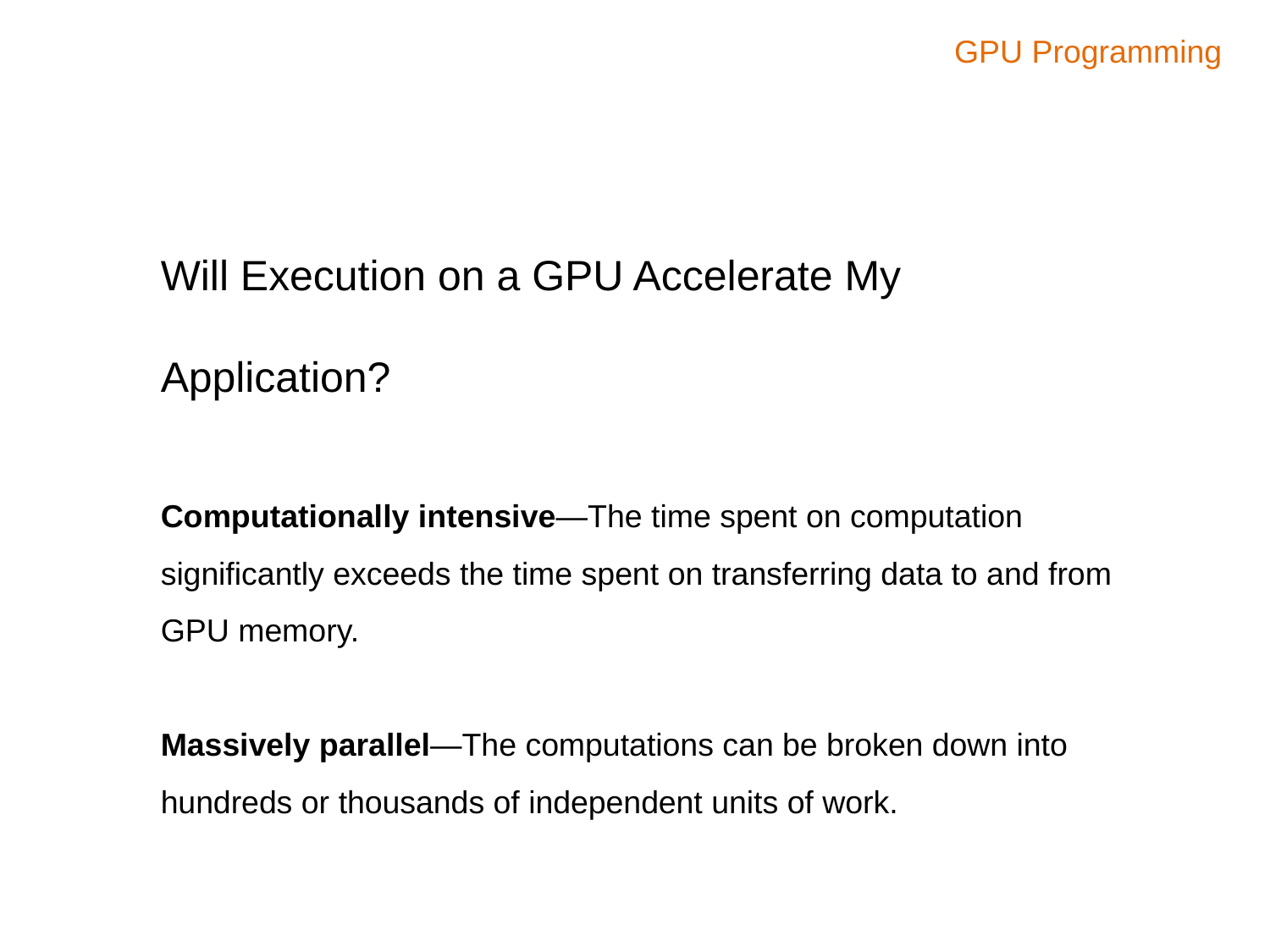

GPU Programming
Will Execution on a GPU Accelerate My Application?

Computationally intensive—The time spent on computation significantly exceeds the time spent on transferring data to and from GPU memory.

Massively parallel—The computations can be broken down into hundreds or thousands of independent units of work.